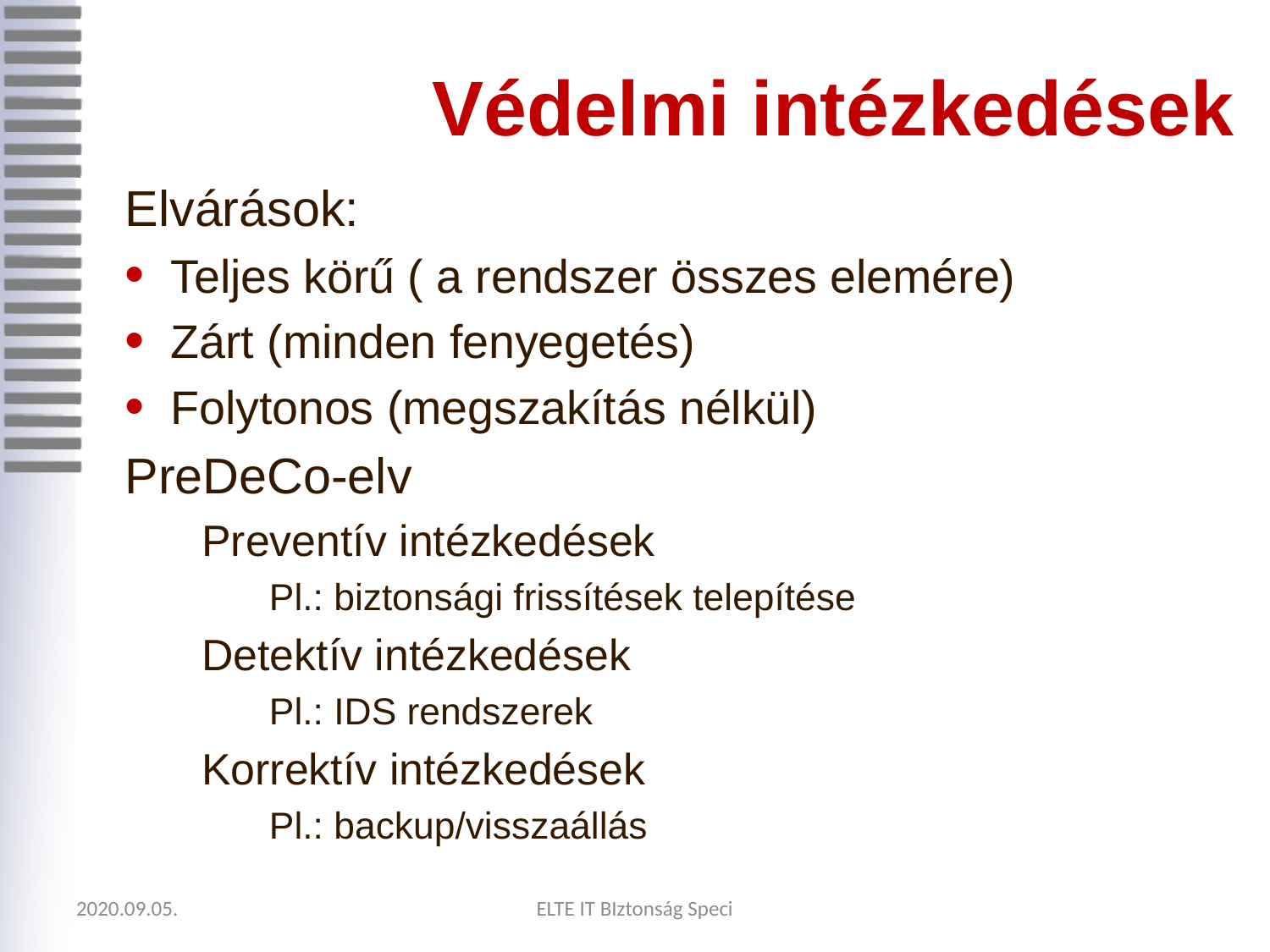

Védelmi intézkedések
Elvárások:
Teljes körű ( a rendszer összes elemére)
Zárt (minden fenyegetés)
Folytonos (megszakítás nélkül)
PreDeCo-elv
Preventív intézkedések
Pl.: biztonsági frissítések telepítése
Detektív intézkedések
Pl.: IDS rendszerek
Korrektív intézkedések
Pl.: backup/visszaállás
2020.09.05.
ELTE IT BIztonság Speci